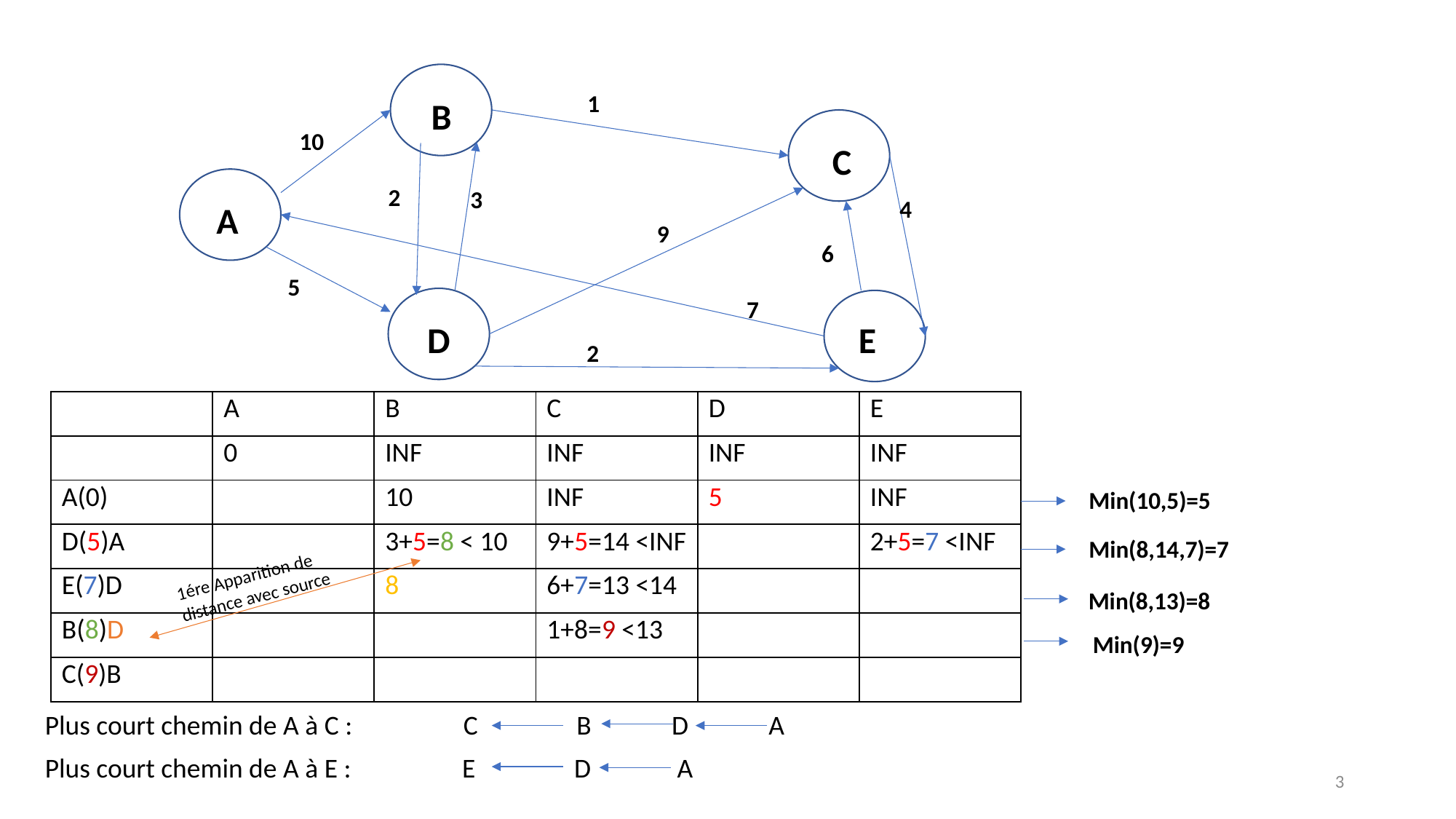

1
B

10
C

2
3
4
A
9
6
5

7

D
E
2
|  | A | B | C | D | E |
| --- | --- | --- | --- | --- | --- |
|  | 0 | INF | INF | INF | INF |
| A(0) |  | 10 | INF | 5 | INF |
| D(5)A |  | 3+5=8 < 10 | 9+5=14 <INF |  | 2+5=7 <INF |
| E(7)D |  | 8 | 6+7=13 <14 |  |  |
| B(8)D |  |  | 1+8=9 <13 |  |  |
| C(9)B |  |  |  |  |  |
Min(10,5)=5
Min(8,14,7)=7
1ére Apparition de distance avec source
Min(8,13)=8
Min(9)=9
Plus court chemin de A à C :                  C                B             D             A
Plus court chemin de A à E :                  E                D              A
3